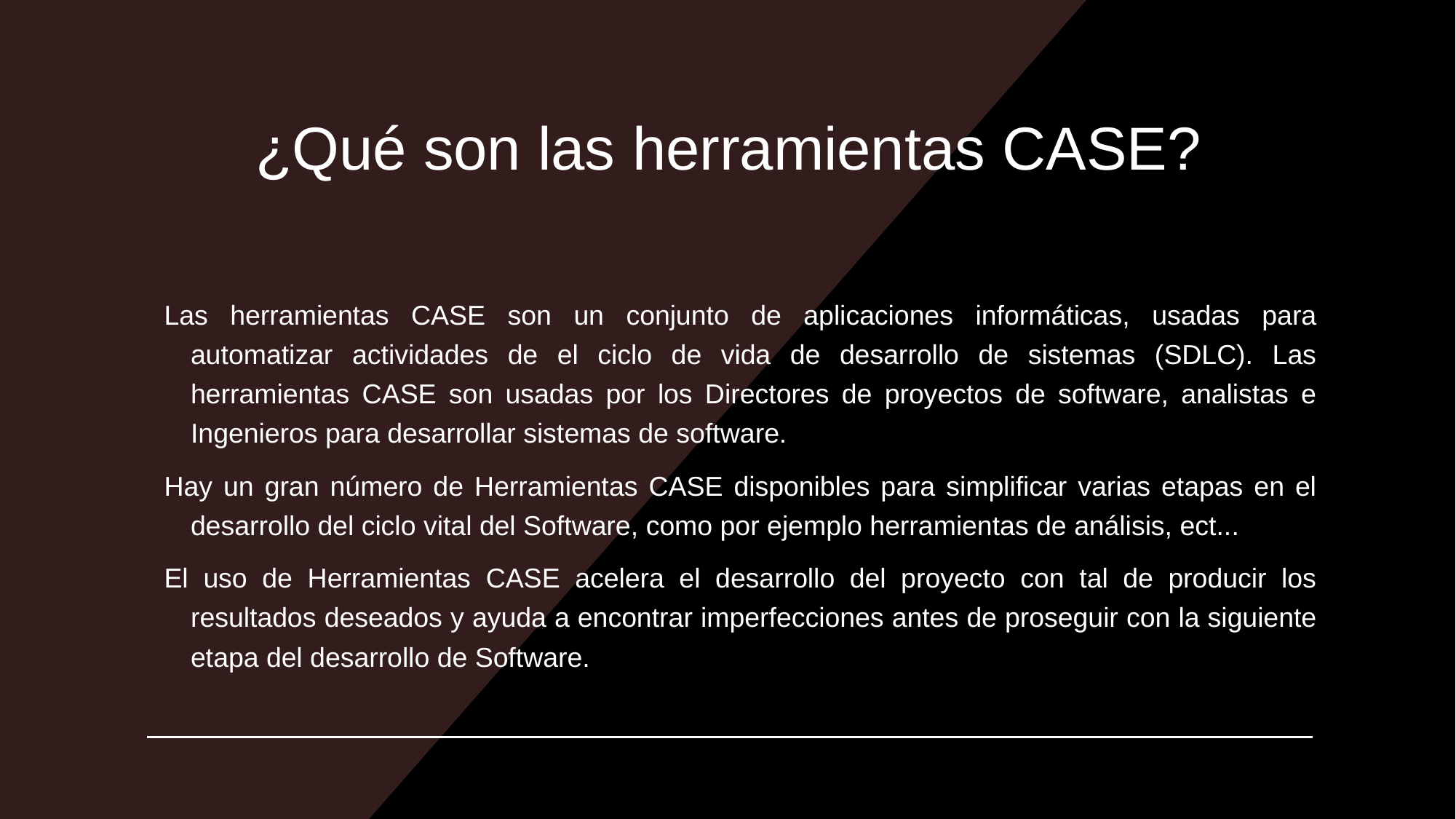

# ¿Qué son las herramientas CASE?
Las herramientas CASE son un conjunto de aplicaciones informáticas, usadas para automatizar actividades de el ciclo de vida de desarrollo de sistemas (SDLC). Las herramientas CASE son usadas por los Directores de proyectos de software, analistas e Ingenieros para desarrollar sistemas de software.
Hay un gran número de Herramientas CASE disponibles para simplificar varias etapas en el desarrollo del ciclo vital del Software, como por ejemplo herramientas de análisis, ect...
El uso de Herramientas CASE acelera el desarrollo del proyecto con tal de producir los resultados deseados y ayuda a encontrar imperfecciones antes de proseguir con la siguiente etapa del desarrollo de Software.